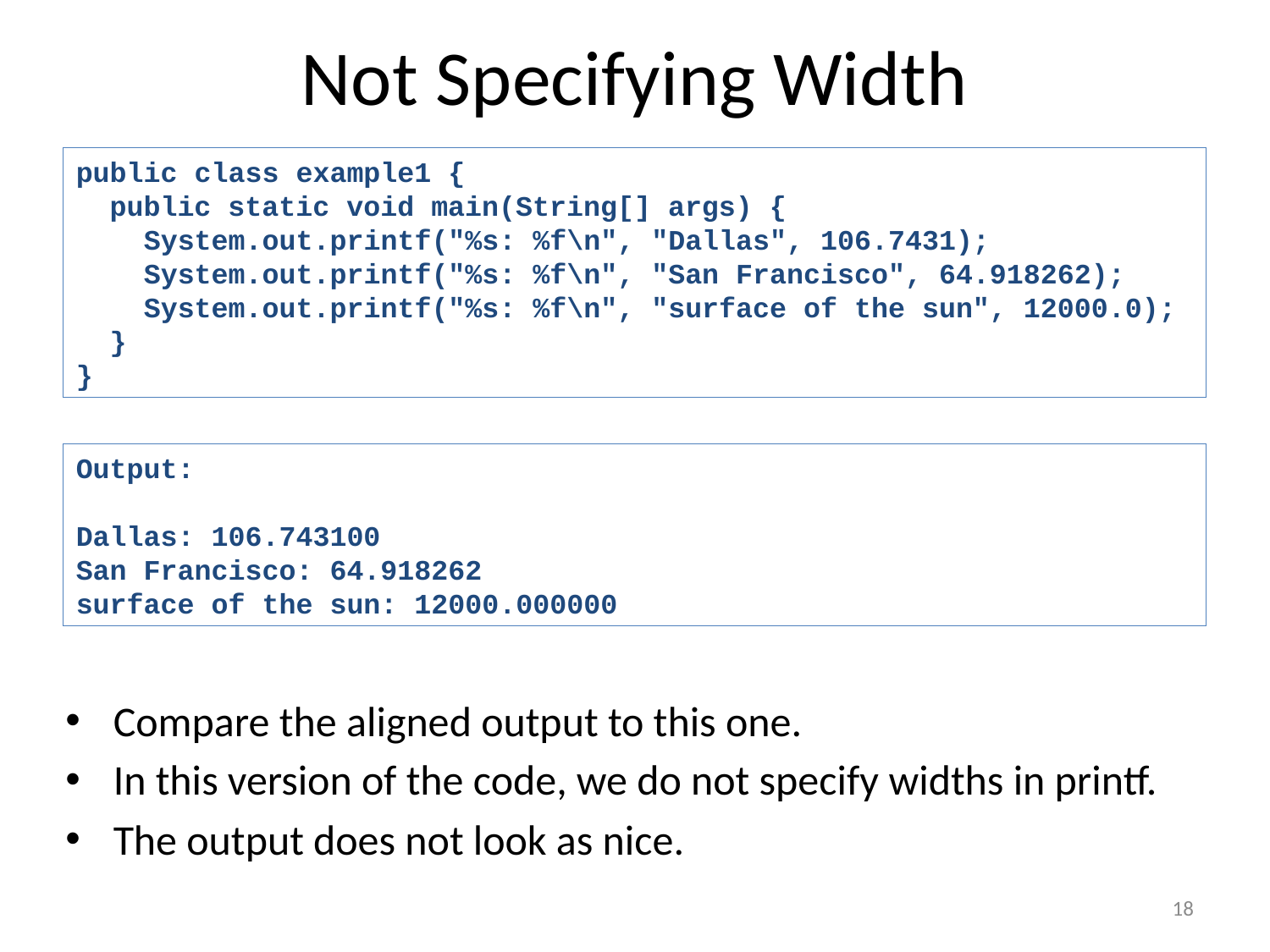

# Not Specifying Width
public class example1 {
  public static void main(String[] args) {
    System.out.printf("%s: %f\n", "Dallas", 106.7431);
    System.out.printf("%s: %f\n", "San Francisco", 64.918262);
    System.out.printf("%s: %f\n", "surface of the sun", 12000.0);
  }
}
Output:

Dallas: 106.743100
San Francisco: 64.918262
surface of the sun: 12000.000000
Compare the aligned output to this one.
In this version of the code, we do not specify widths in printf.
The output does not look as nice.
18